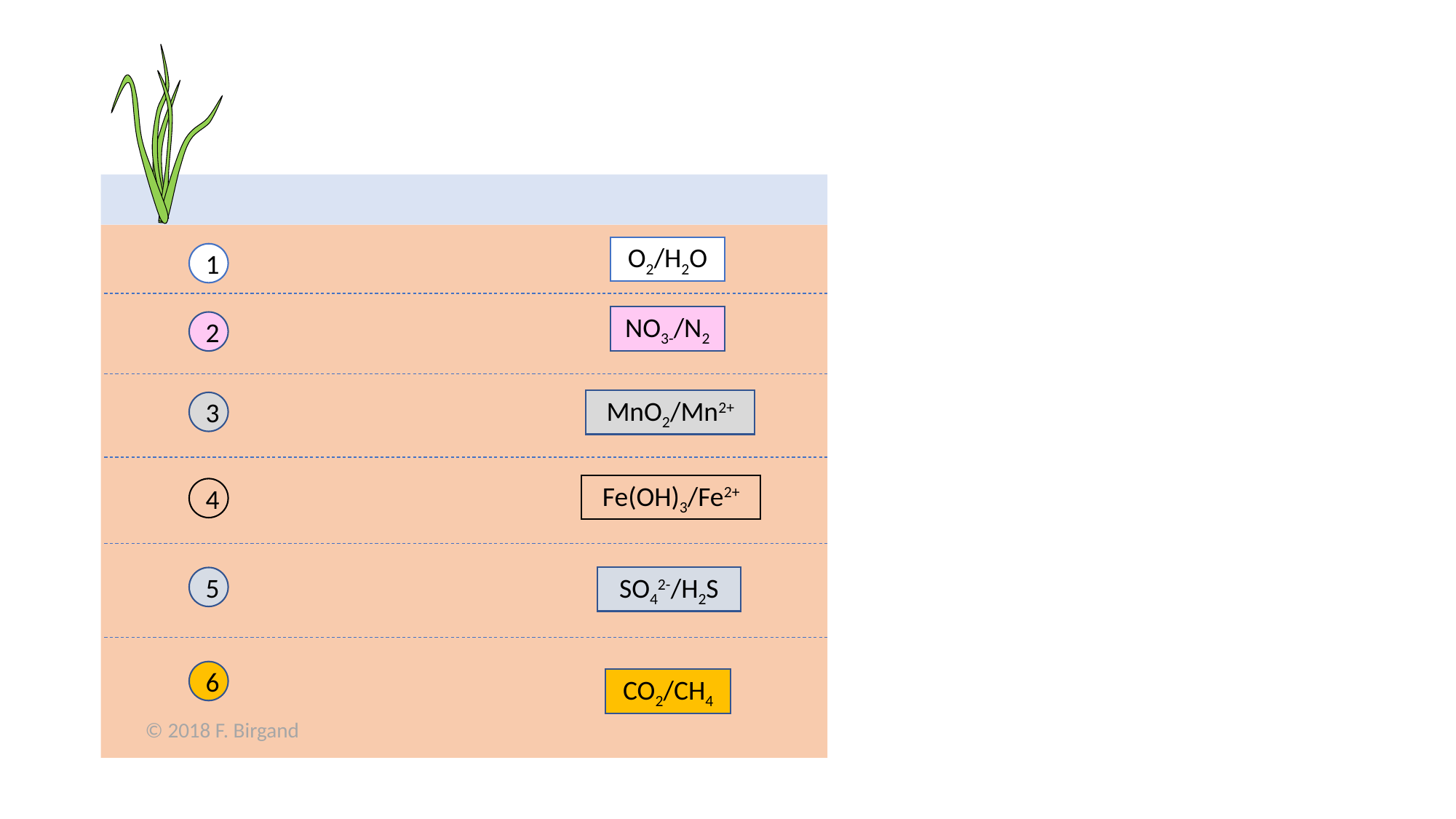

O2/H2O
1
NO3-/N2
2
MnO2/Mn2+
3
Fe(OH)3/Fe2+
4
SO42-/H2S
5
6
CO2/CH4
© 2018 F. Birgand